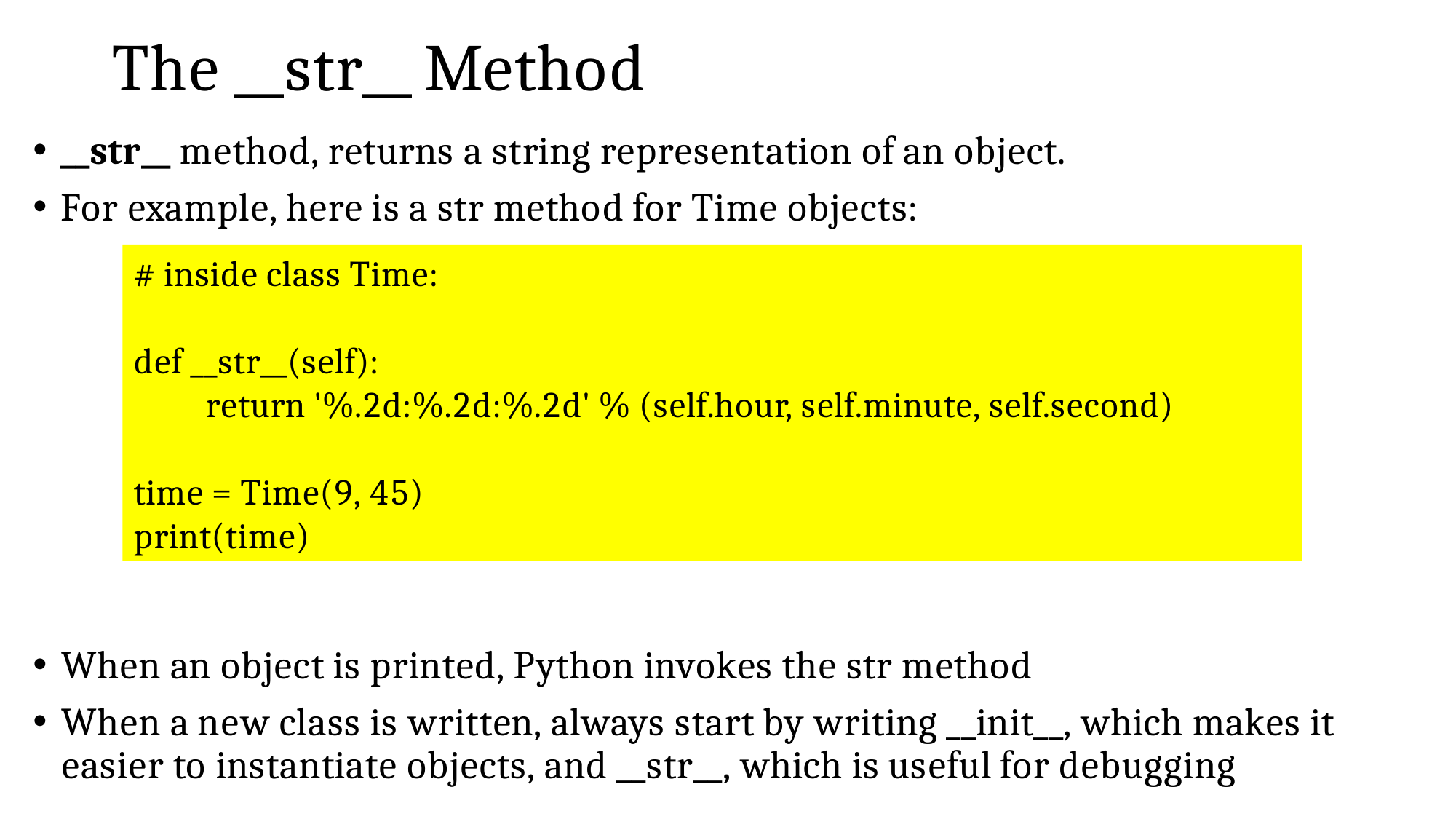

# The __str__ Method
__str__ method, returns a string representation of an object.
For example, here is a str method for Time objects:

When an object is printed, Python invokes the str method
When a new class is written, always start by writing __init__, which makes it easier to instantiate objects, and __str__, which is useful for debugging
# inside class Time:

def __str__(self):
         return '%.2d:%.2d:%.2d' % (self.hour, self.minute, self.second)

time = Time(9, 45)
print(time)